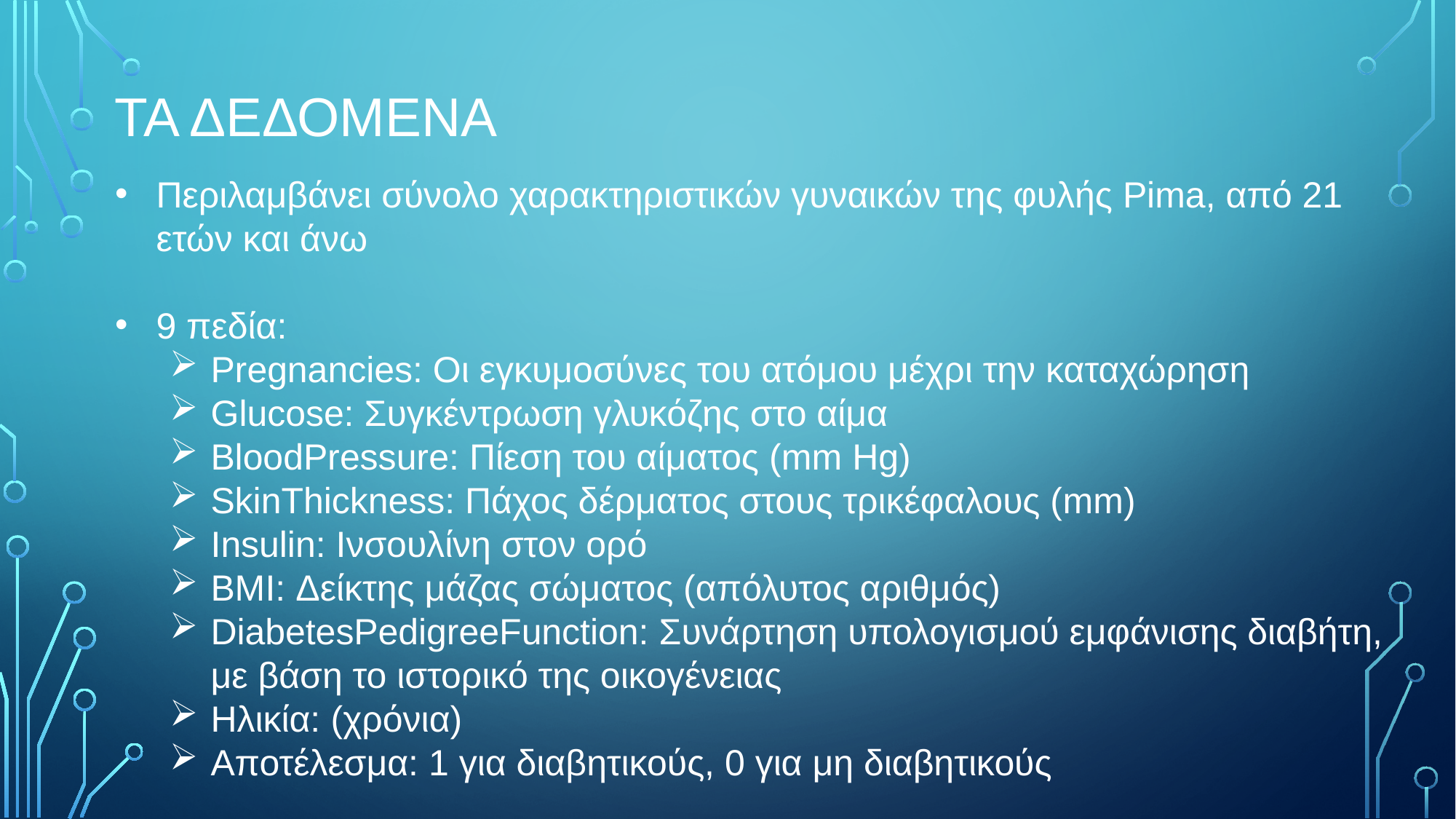

# Τα δεδομενα
Περιλαμβάνει σύνολο χαρακτηριστικών γυναικών της φυλής Pima, από 21 ετών και άνω

9 πεδία:
Pregnancies: Οι εγκυμοσύνες του ατόμου μέχρι την καταχώρηση
Glucose: Συγκέντρωση γλυκόζης στο αίμα
BloodPressure: Πίεση του αίματος (mm Hg)
SkinThickness: Πάχος δέρματος στους τρικέφαλους (mm)
Insulin: Ινσουλίνη στον ορό
BMI: Δείκτης μάζας σώματος (απόλυτος αριθμός)
DiabetesPedigreeFunction: Συνάρτηση υπολογισμού εμφάνισης διαβήτη, με βάση το ιστορικό της οικογένειας
Ηλικία: (χρόνια)
Αποτέλεσμα: 1 για διαβητικούς, 0 για μη διαβητικούς